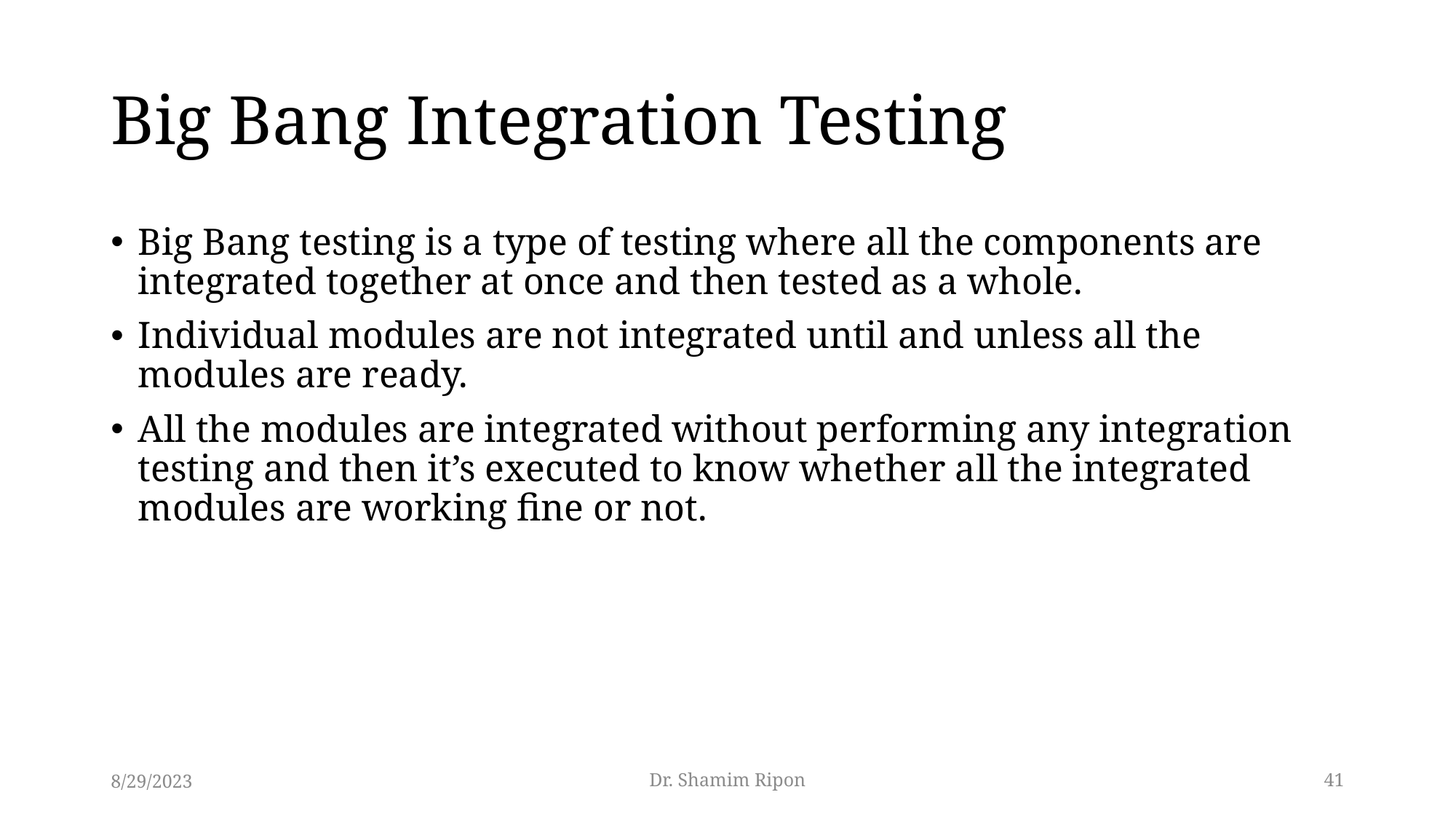

# Big Bang Integration Testing
Big Bang testing is a type of testing where all the components are integrated together at once and then tested as a whole.
Individual modules are not integrated until and unless all the modules are ready.
All the modules are integrated without performing any integration testing and then it’s executed to know whether all the integrated modules are working fine or not.
8/29/2023
Dr. Shamim Ripon
41